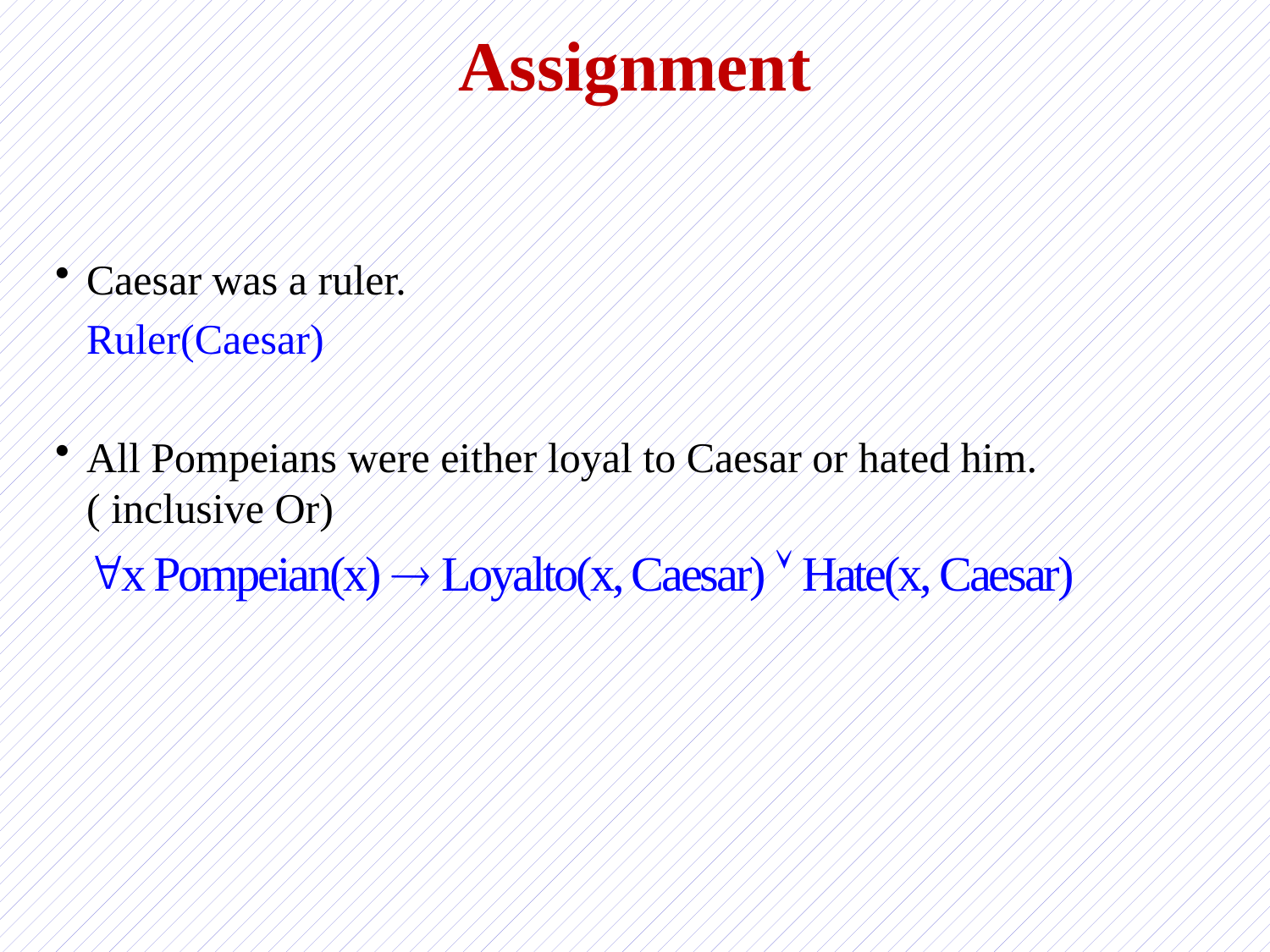

# Assignment
Caesar was a ruler.
	Ruler(Caesar)

All Pompeians were either loyal to Caesar or hated him.  ( inclusive Or)
	∀x Pompeian(x) → Loyalto(x, Caesar) ∨ Hate(x, Caesar)